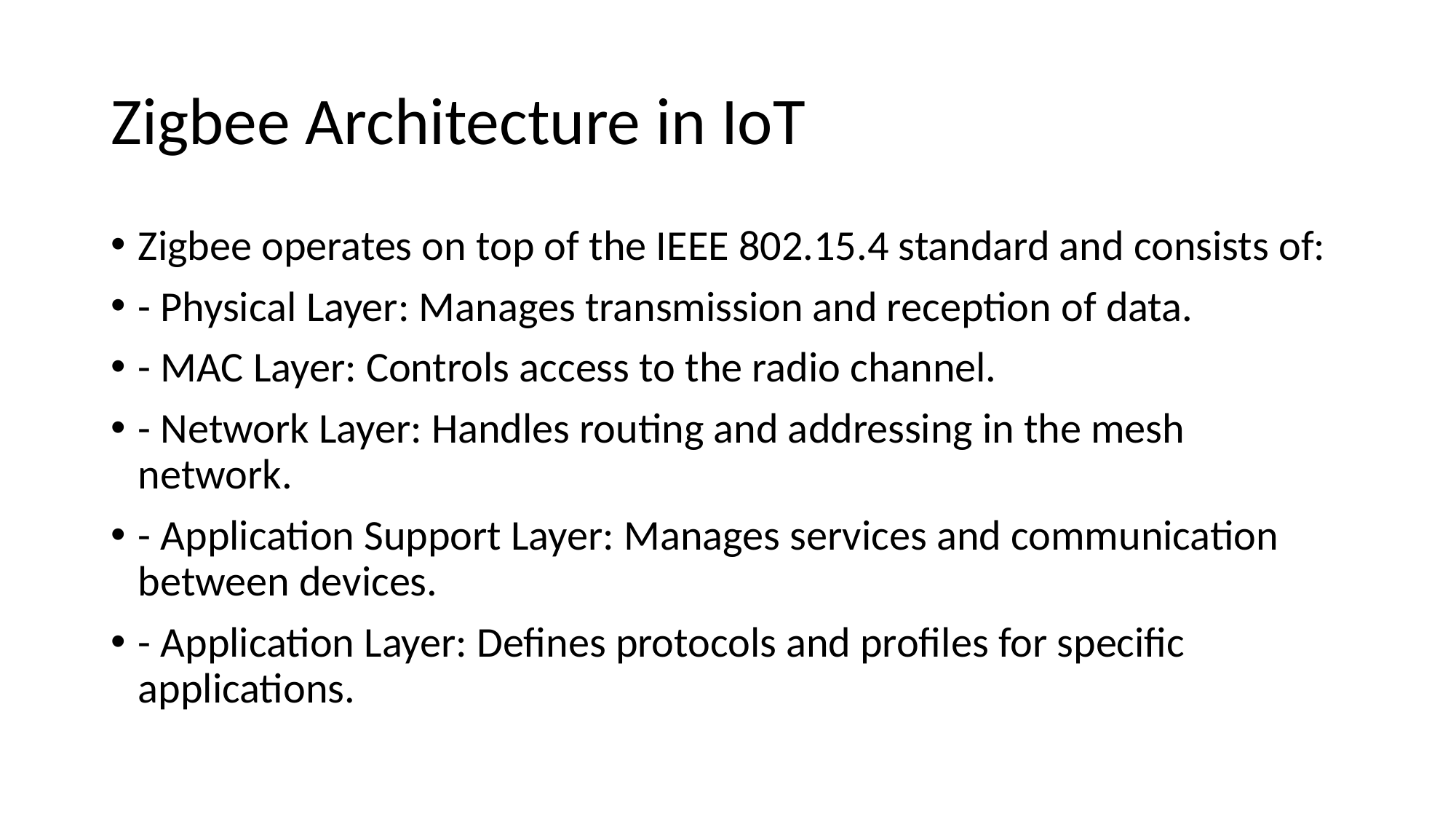

# Zigbee Architecture in IoT
Zigbee operates on top of the IEEE 802.15.4 standard and consists of:
- Physical Layer: Manages transmission and reception of data.
- MAC Layer: Controls access to the radio channel.
- Network Layer: Handles routing and addressing in the mesh network.
- Application Support Layer: Manages services and communication between devices.
- Application Layer: Defines protocols and profiles for specific applications.